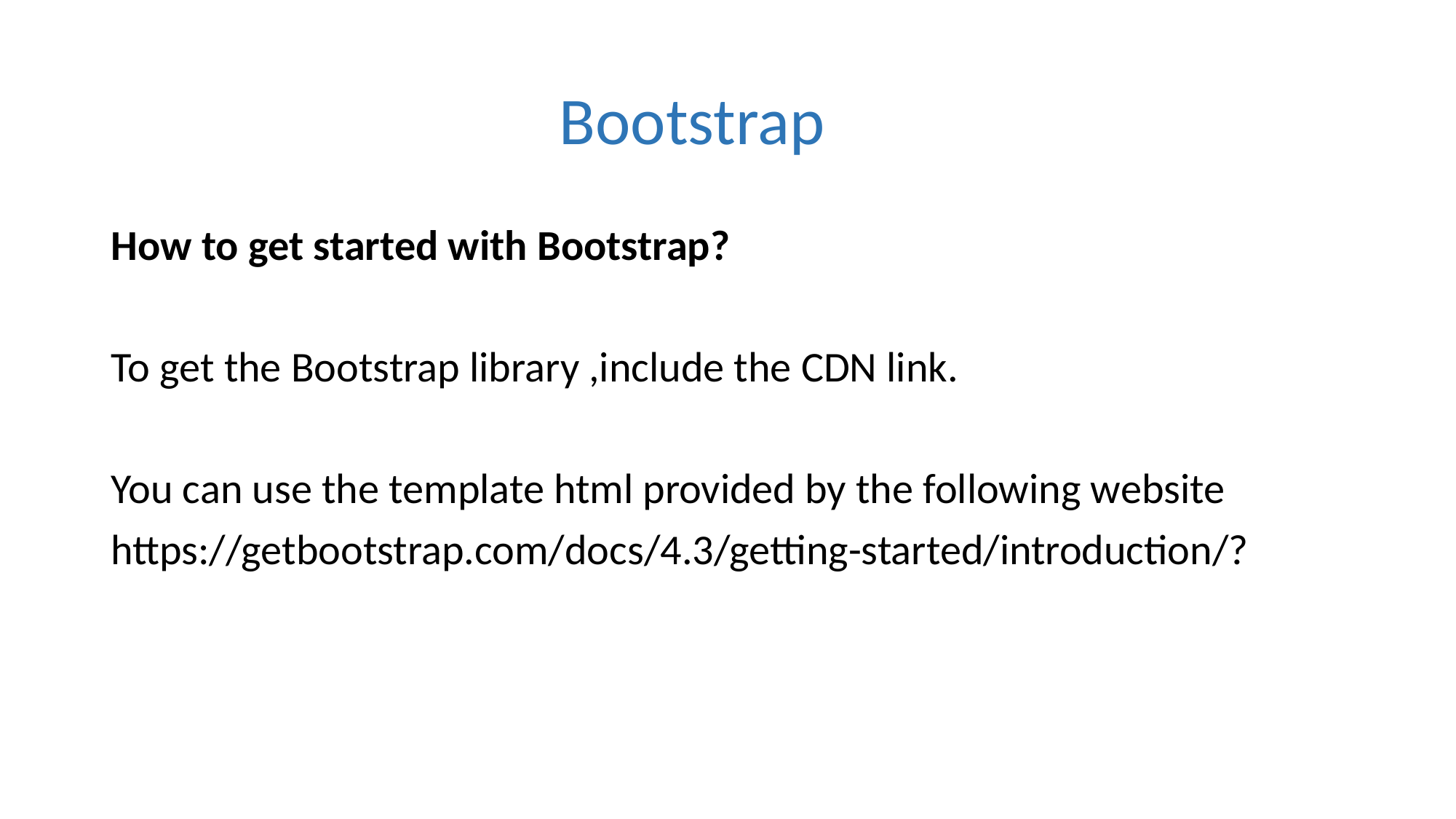

# Bootstrap
How to get started with Bootstrap?

To get the Bootstrap library ,include the CDN link.

You can use the template html provided by the following website
https://getbootstrap.com/docs/4.3/getting-started/introduction/?